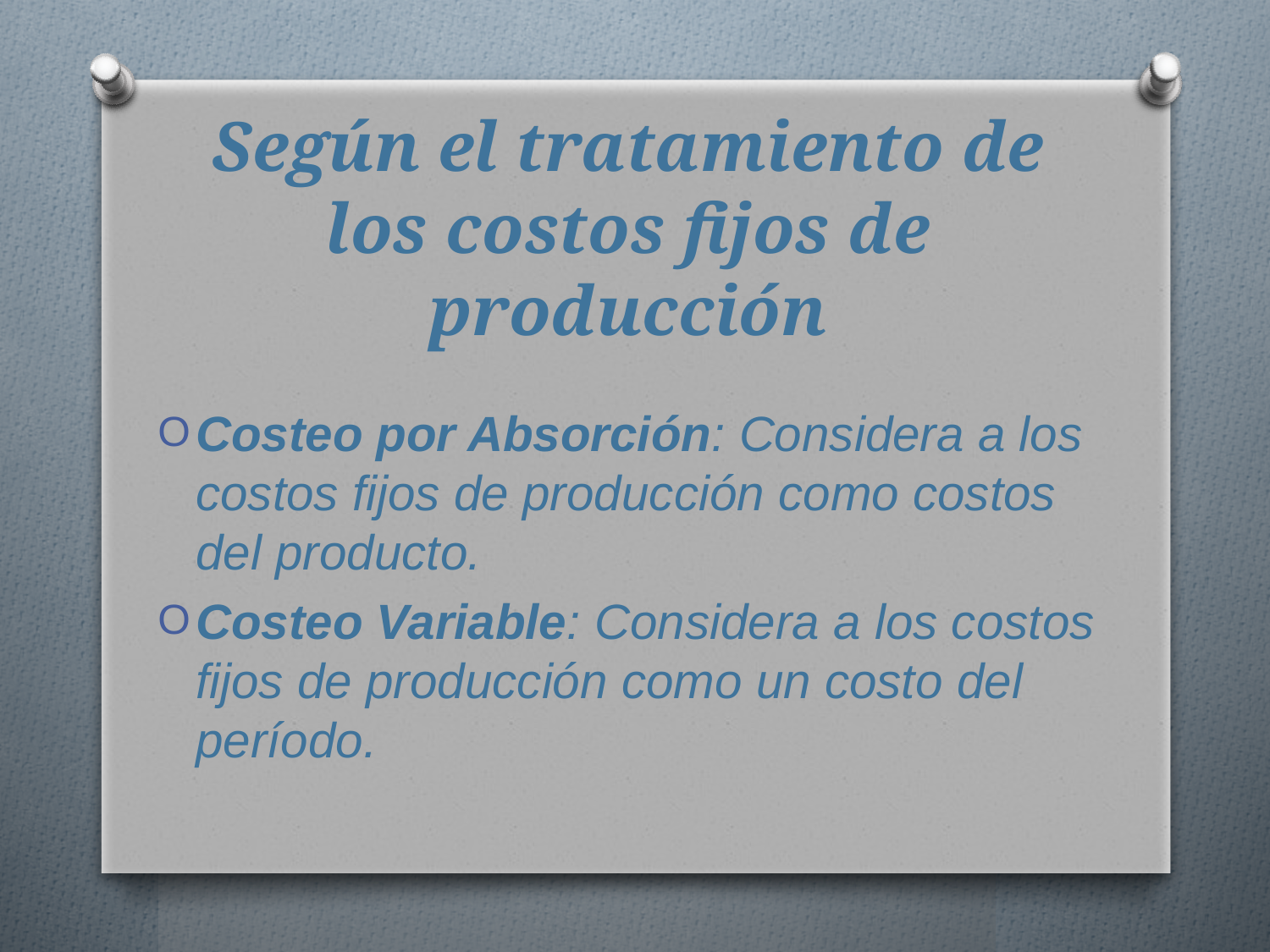

# Según el tratamiento de los costos fijos de producción
Costeo por Absorción: Considera a los costos fijos de producción como costos del producto.
Costeo Variable: Considera a los costos fijos de producción como un costo del período.